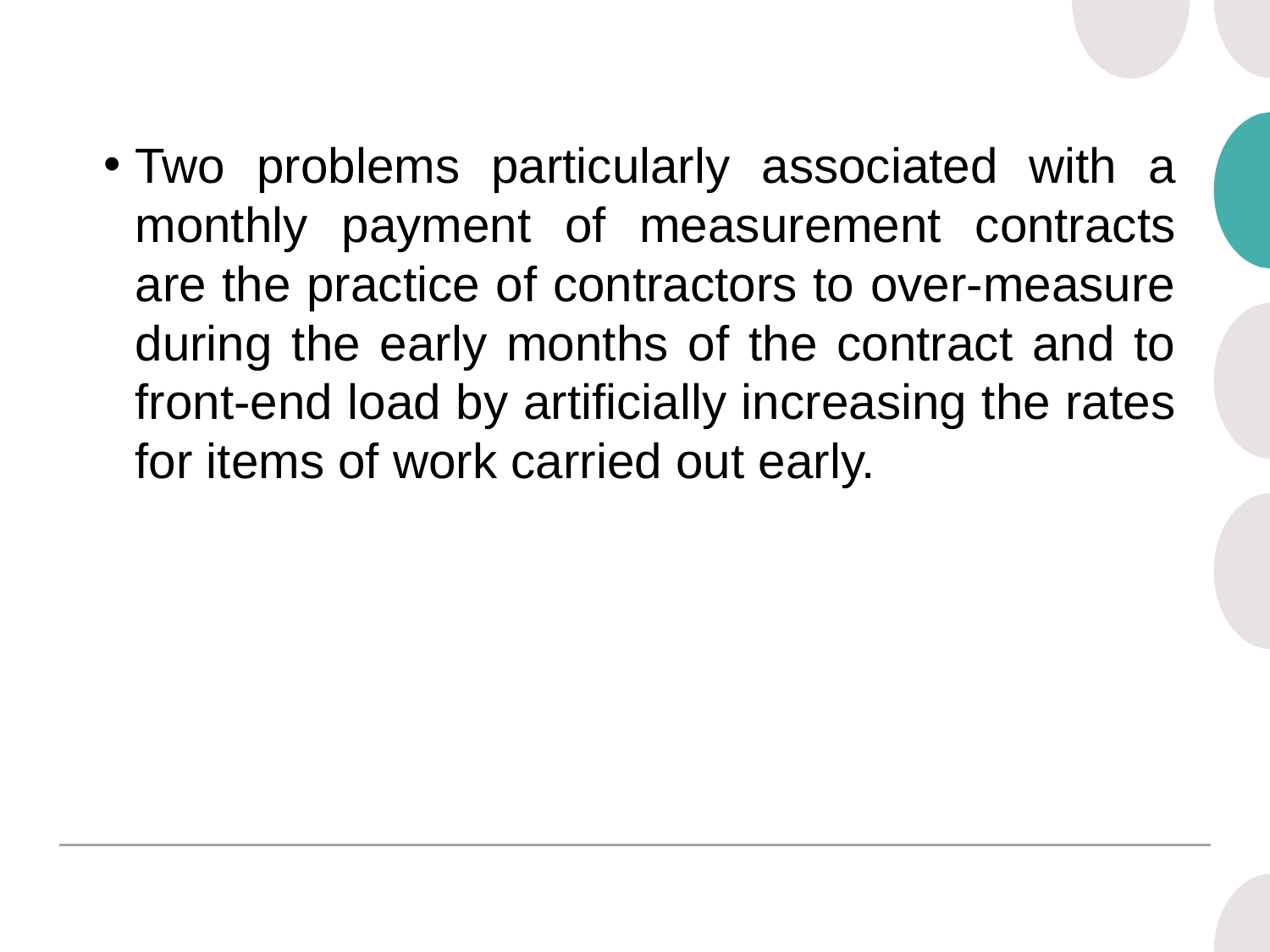

Two problems particularly associated with a monthly payment of measurement contracts are the practice of contractors to over-measure during the early months of the contract and to front-end load by artificially increasing the rates for items of work carried out early.